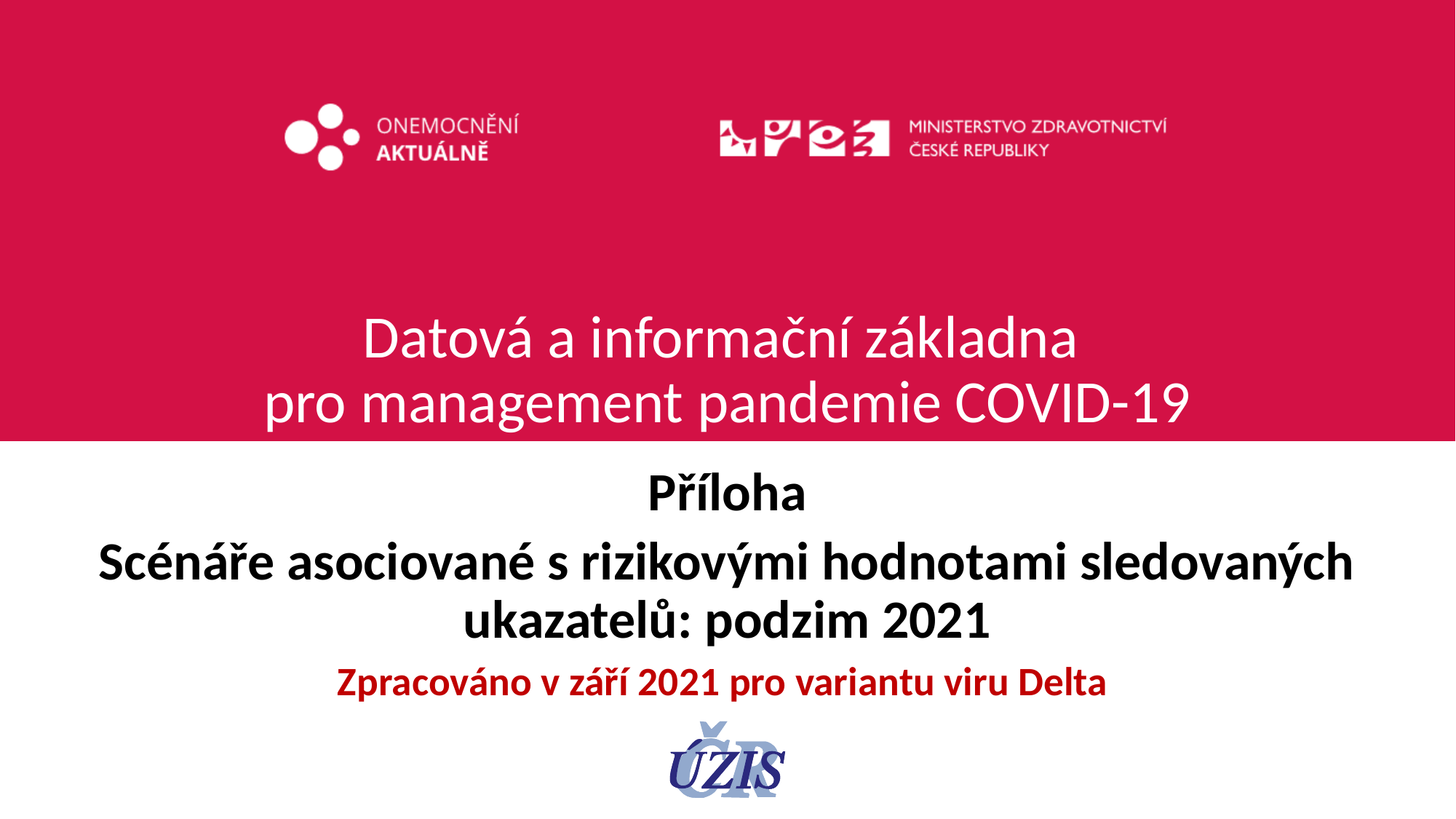

# Datová a informační základna pro management pandemie COVID-19
Příloha
Scénáře asociované s rizikovými hodnotami sledovaných ukazatelů: podzim 2021
Zpracováno v září 2021 pro variantu viru Delta